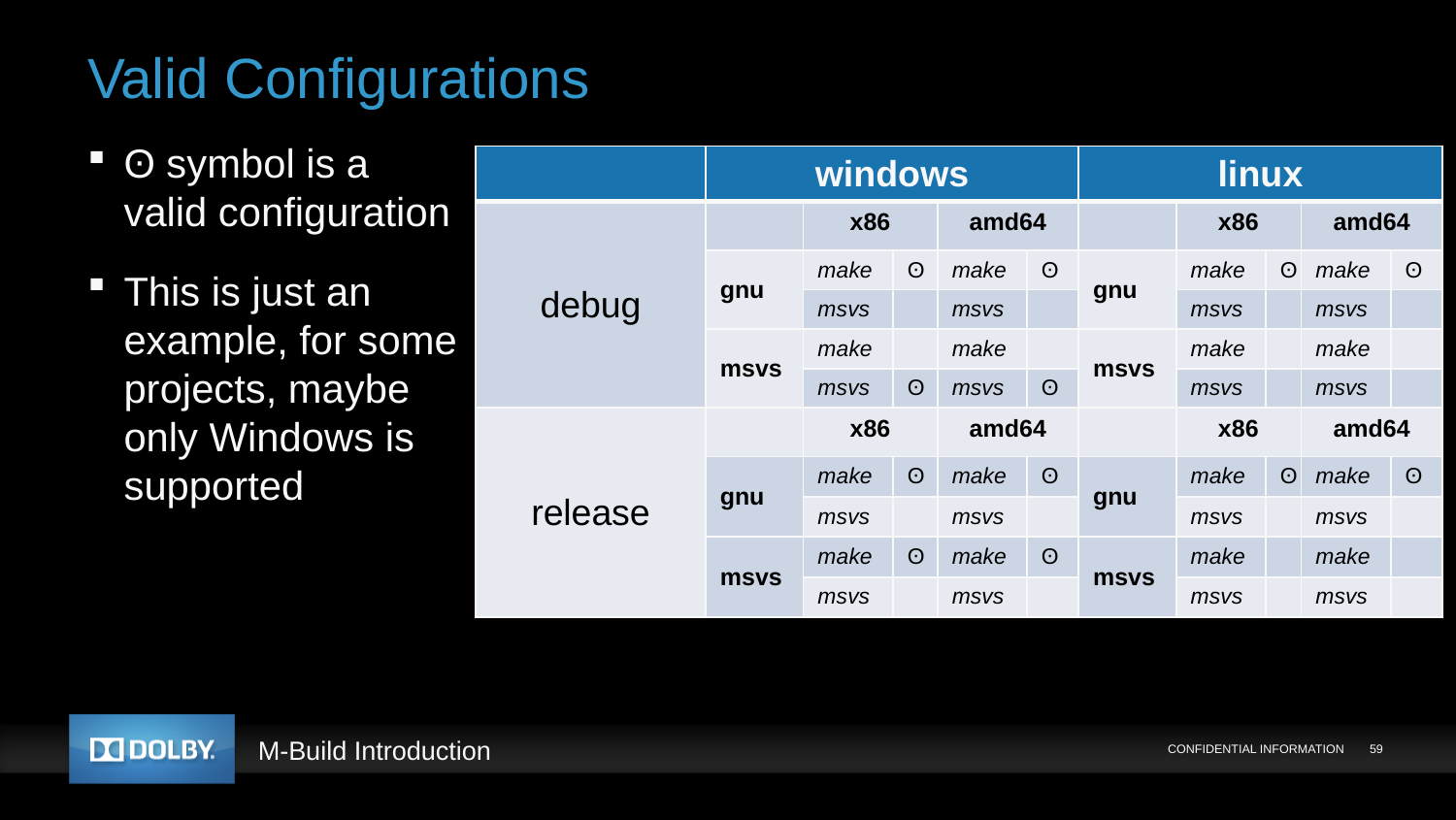

# Valid Configurations
ʘ symbol is a valid configuration
This is just an example, for some projects, maybe only Windows is supported

|  | windows |  |  |  |  | linux |  |  |  |  |
| --- | --- | --- | --- | --- | --- | --- | --- | --- | --- | --- |
| debug |  | x86 |  | amd64 |  |  | x86 |  | amd64 |  |
|  | gnu | make | ʘ | make | ʘ | gnu | make | ʘ | make | ʘ |
|  |  | msvs |  | msvs |  |  | msvs |  | msvs |  |
|  | msvs | make |  | make |  | msvs | make |  | make |  |
|  |  | msvs | ʘ | msvs | ʘ |  | msvs |  | msvs |  |
| release |  | x86 |  | amd64 |  |  | x86 |  | amd64 |  |
|  | gnu | make | ʘ | make | ʘ | gnu | make | ʘ | make | ʘ |
|  |  | msvs |  | msvs |  |  | msvs |  | msvs |  |
|  | msvs | make | ʘ | make | ʘ | msvs | make |  | make |  |
|  |  | msvs |  | msvs |  |  | msvs |  | msvs |  |
CONFIDENTIAL INFORMATION
59